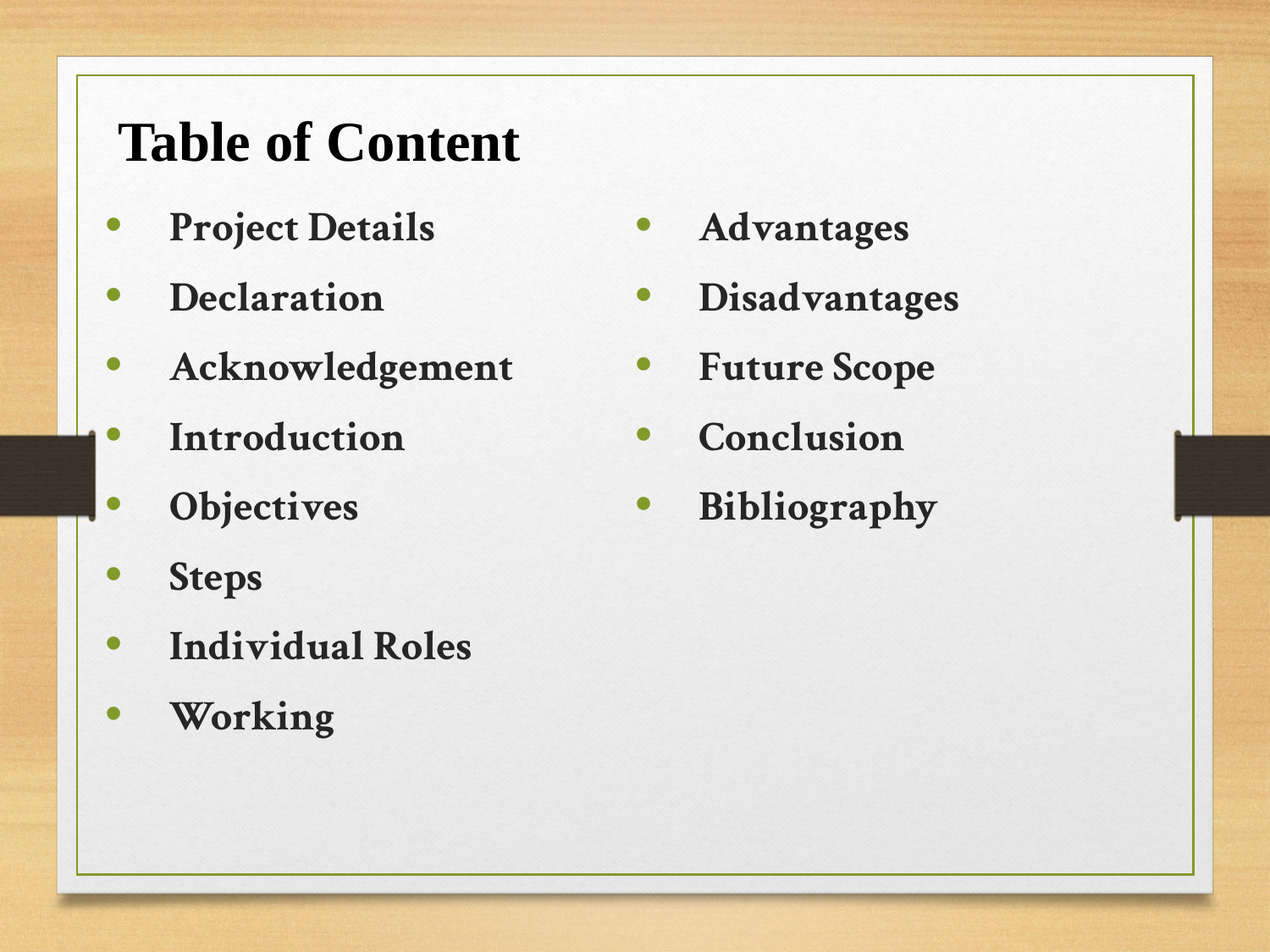

Table of Content
# Project Details
Declaration
Acknowledgement
Introduction
Objectives
Steps
Individual Roles
Working
Advantages
Disadvantages
Future Scope
Conclusion
Bibliography